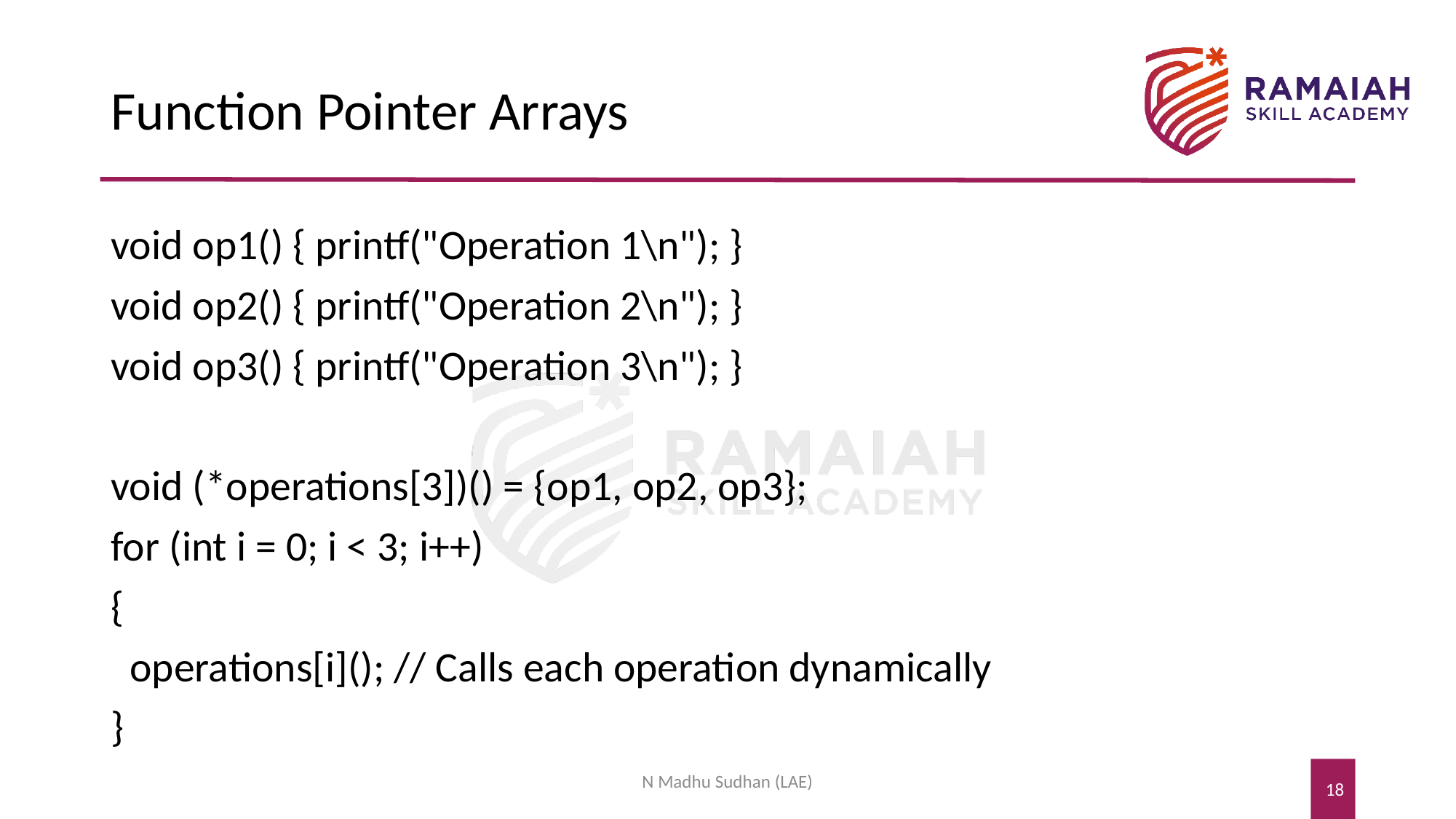

# Function Pointer Arrays
void op1() { printf("Operation 1\n"); }
void op2() { printf("Operation 2\n"); }
void op3() { printf("Operation 3\n"); }

void (*operations[3])() = {op1, op2, op3};
for (int i = 0; i < 3; i++)
{
  operations[i](); // Calls each operation dynamically
}
N Madhu Sudhan (LAE)